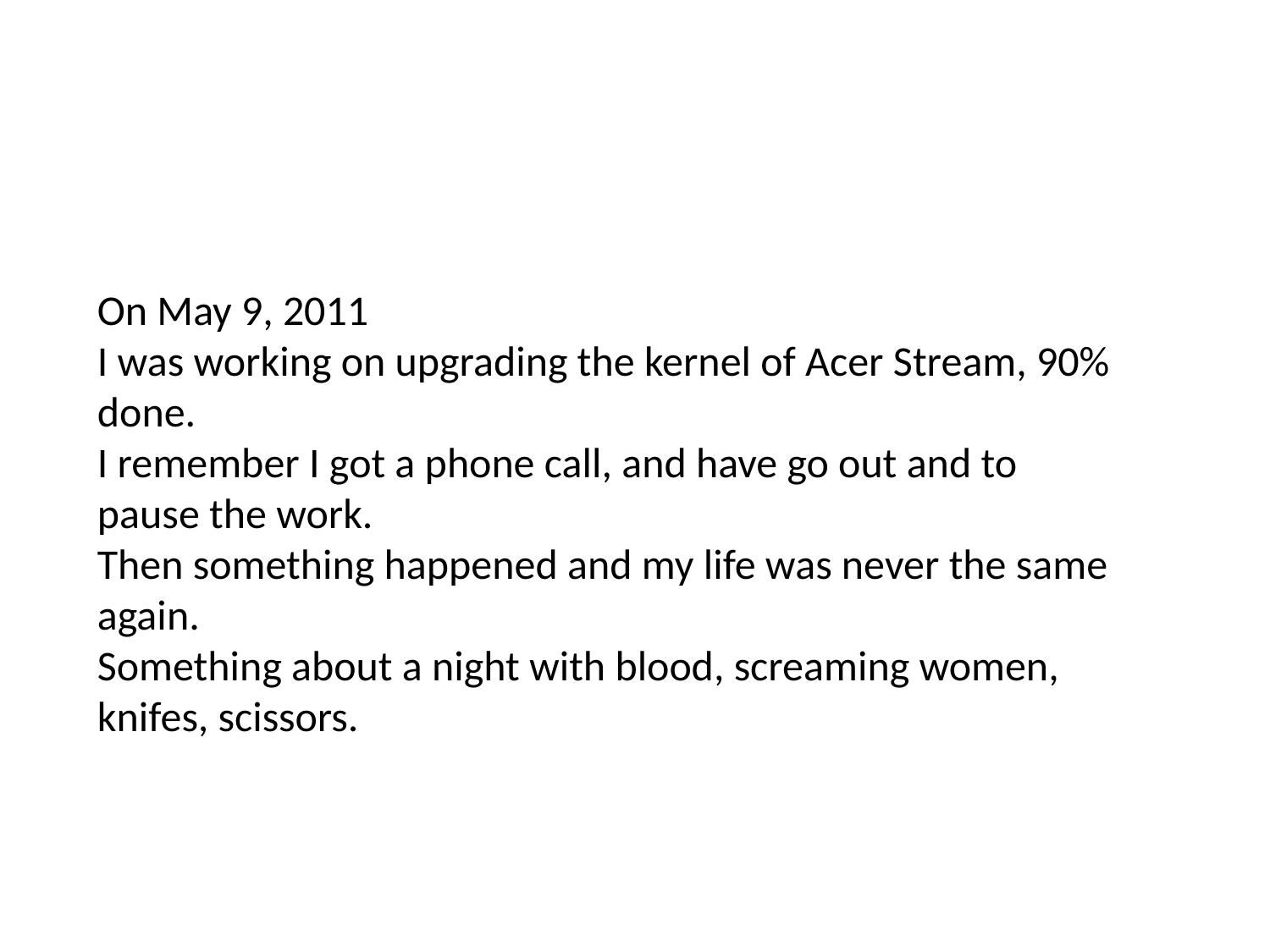

On May 9, 2011
I was working on upgrading the kernel of Acer Stream, 90% done.
I remember I got a phone call, and have go out and to pause the work.
Then something happened and my life was never the same again.
Something about a night with blood, screaming women, knifes, scissors.